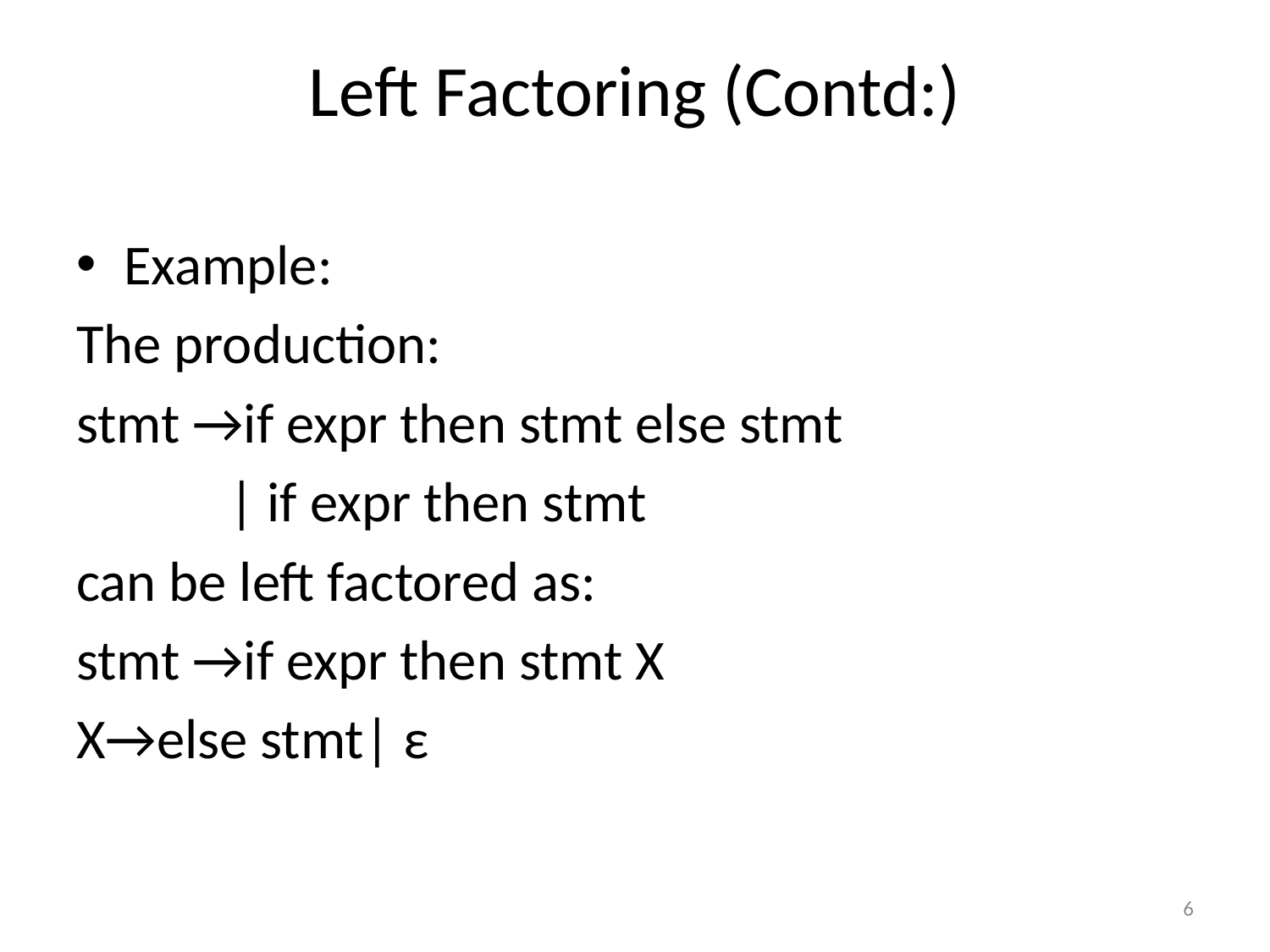

# Left Factoring (Contd:)
Example:
The production:
stmt →if expr then stmt else stmt
            | if expr then stmt
can be left factored as:
stmt →if expr then stmt X
X→else stmt| ε

6